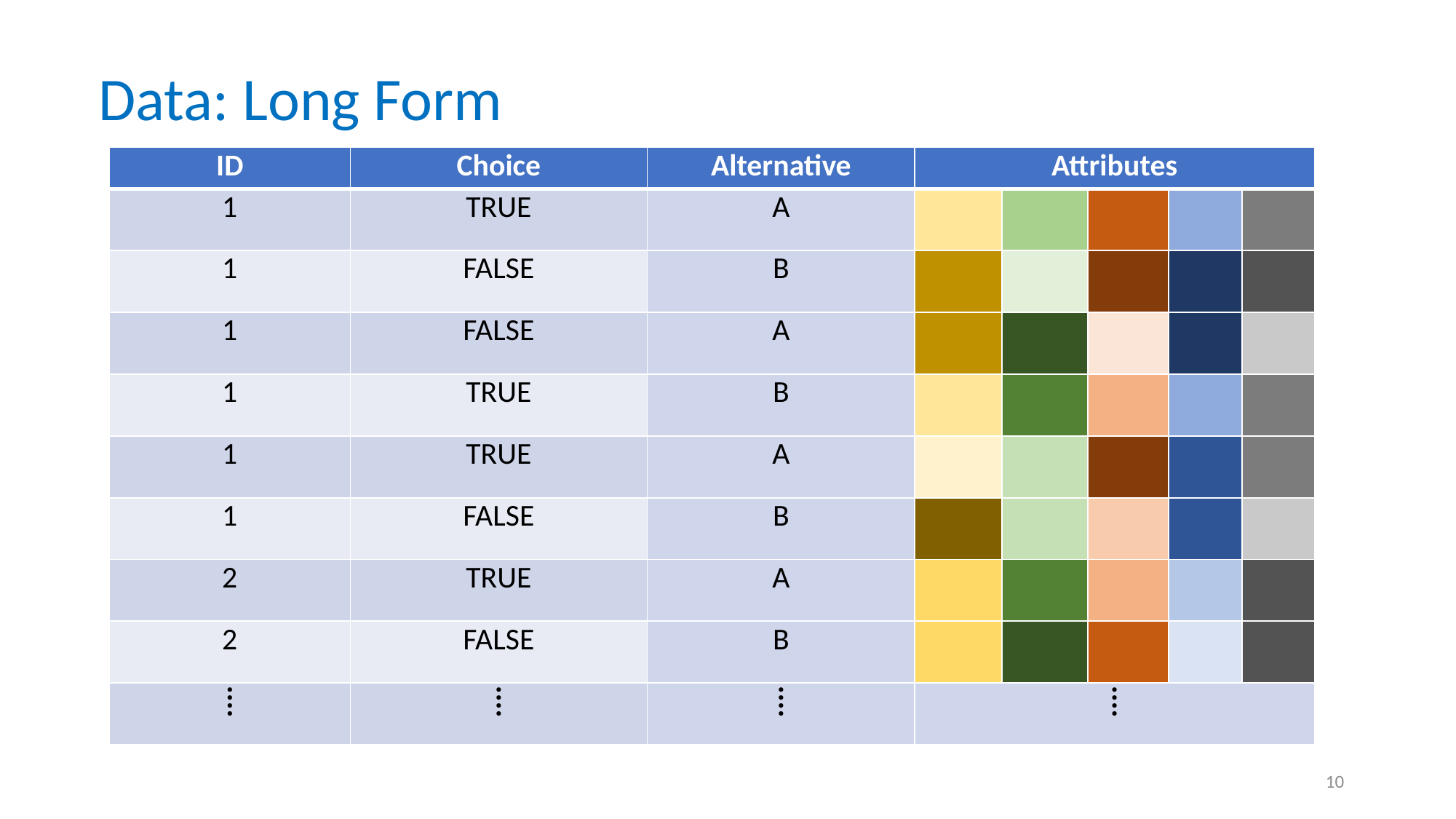

# Data: Long Form
| ID | Choice | Alternative | Attributes |  |  |  |  |
| --- | --- | --- | --- | --- | --- | --- | --- |
| 1 | TRUE | A |  |  |  |  |  |
| 1 | FALSE | B |  |  |  |  |  |
| 1 | FALSE | A |  |  |  |  |  |
| 1 | TRUE | B |  |  |  |  |  |
| 1 | TRUE | A |  |  |  |  |  |
| 1 | FALSE | B |  |  |  |  |  |
| 2 | TRUE | A |  |  |  |  |  |
| 2 | FALSE | B |  |  |  |  |  |
| ⁞ | ⁞ | ⁞ | ⁞ |  |  |  |  |
10